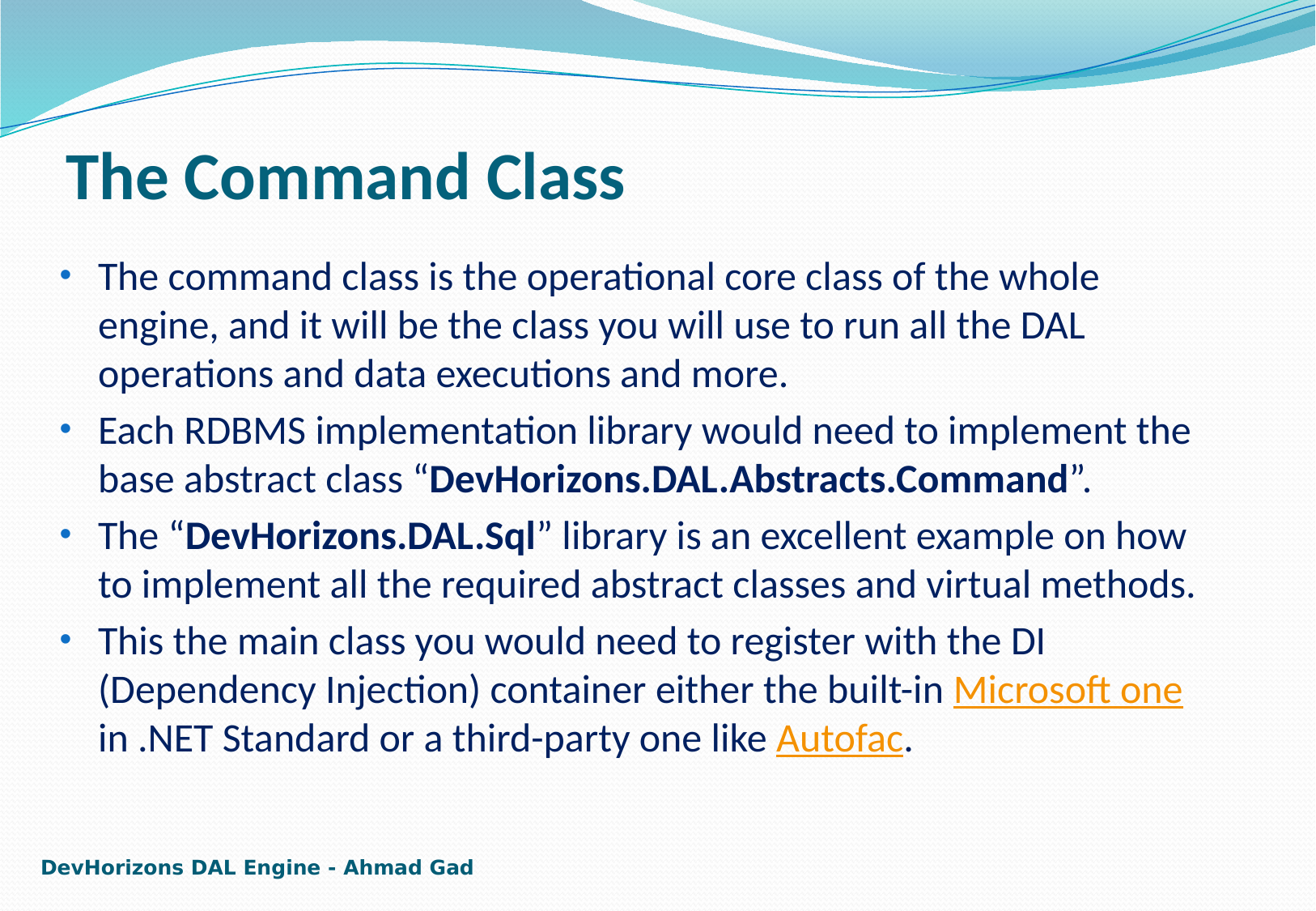

# The Command Class
The command class is the operational core class of the whole engine, and it will be the class you will use to run all the DAL operations and data executions and more.
Each RDBMS implementation library would need to implement the base abstract class “DevHorizons.DAL.Abstracts.Command”.
The “DevHorizons.DAL.Sql” library is an excellent example on how to implement all the required abstract classes and virtual methods.
This the main class you would need to register with the DI (Dependency Injection) container either the built-in Microsoft one in .NET Standard or a third-party one like Autofac.

DevHorizons DAL Engine - Ahmad Gad